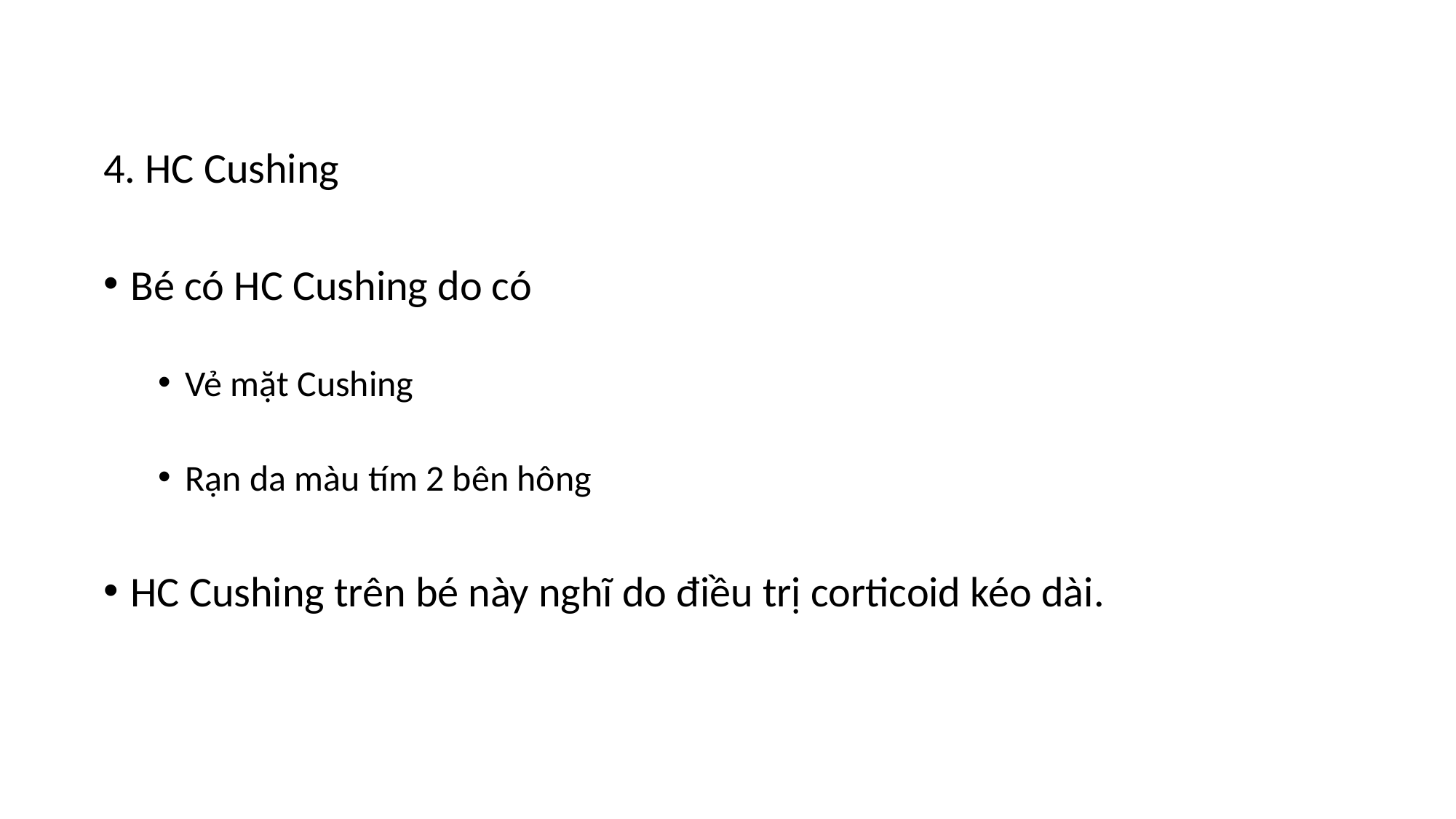

4. HC Cushing
Bé có HC Cushing do có
Vẻ mặt Cushing
Rạn da màu tím 2 bên hông
HC Cushing trên bé này nghĩ do điều trị corticoid kéo dài.